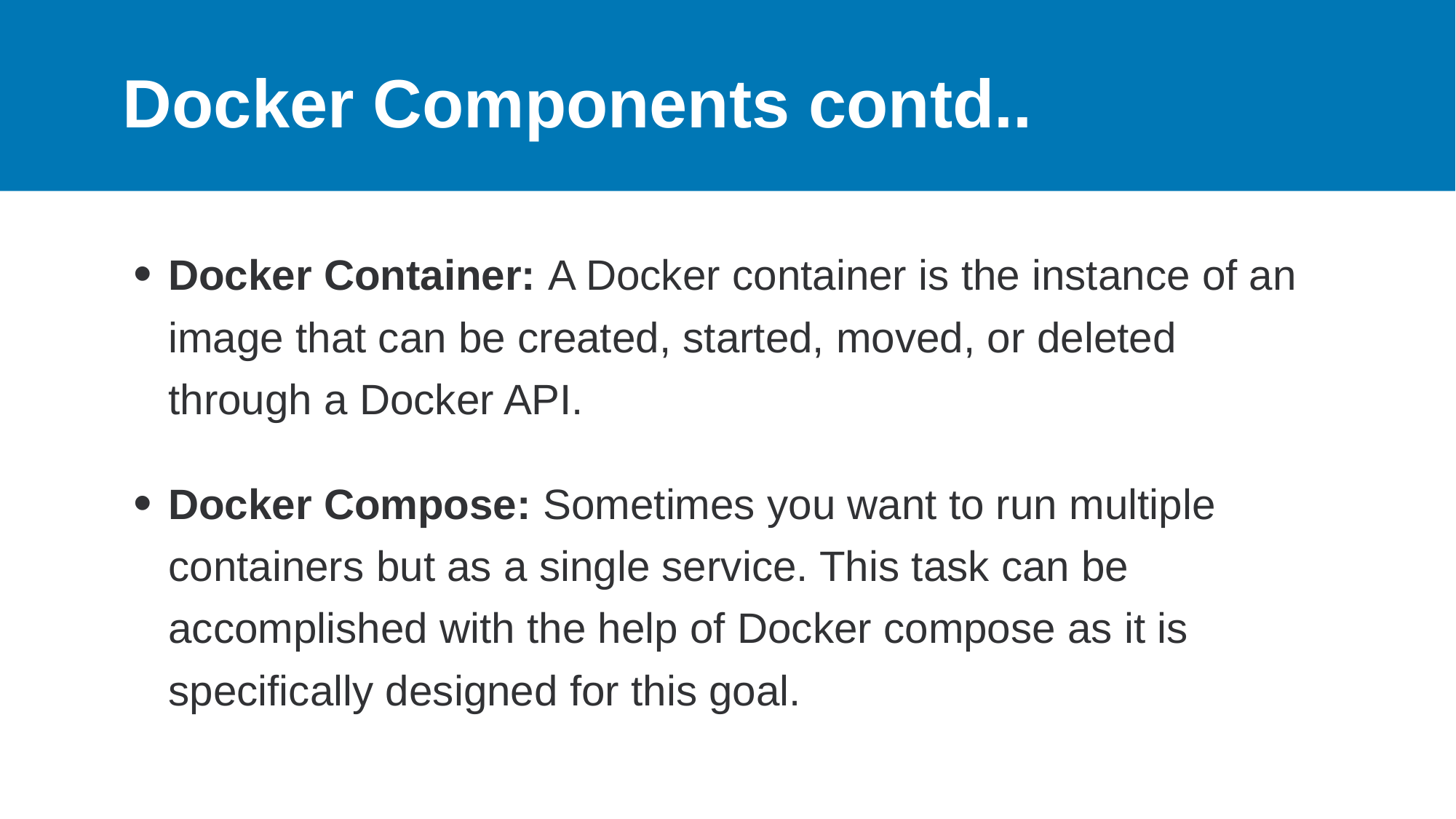

# Docker Components contd..
Docker Container: A Docker container is the instance of an image that can be created, started, moved, or deleted through a Docker API.
Docker Compose: Sometimes you want to run multiple containers but as a single service. This task can be accomplished with the help of Docker compose as it is specifically designed for this goal.